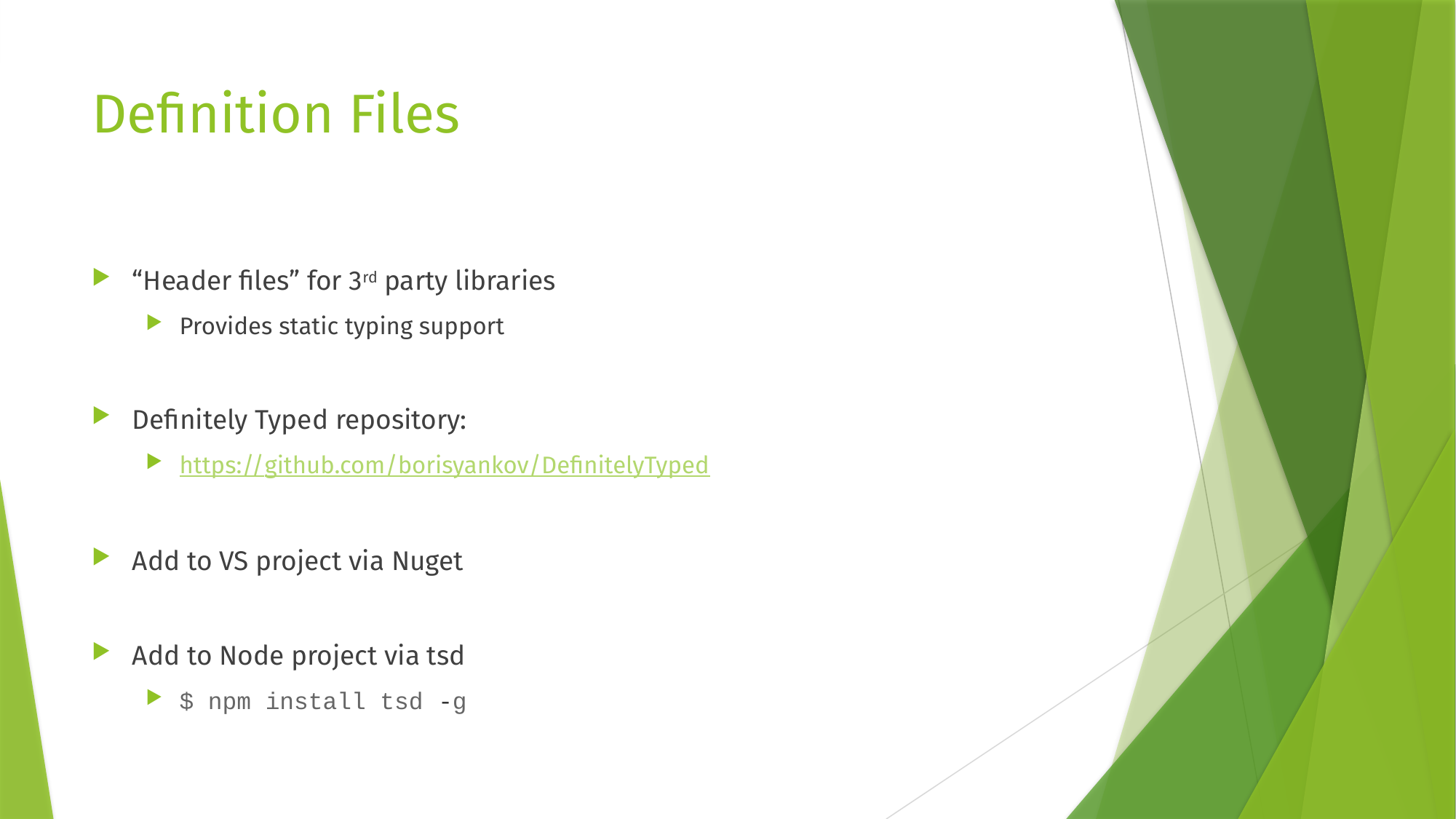

# Definition Files
“Header files” for 3rd party libraries
Provides static typing support

Definitely Typed repository:
https://github.com/borisyankov/DefinitelyTyped

Add to VS project via Nuget

Add to Node project via tsd
$ npm install tsd -g